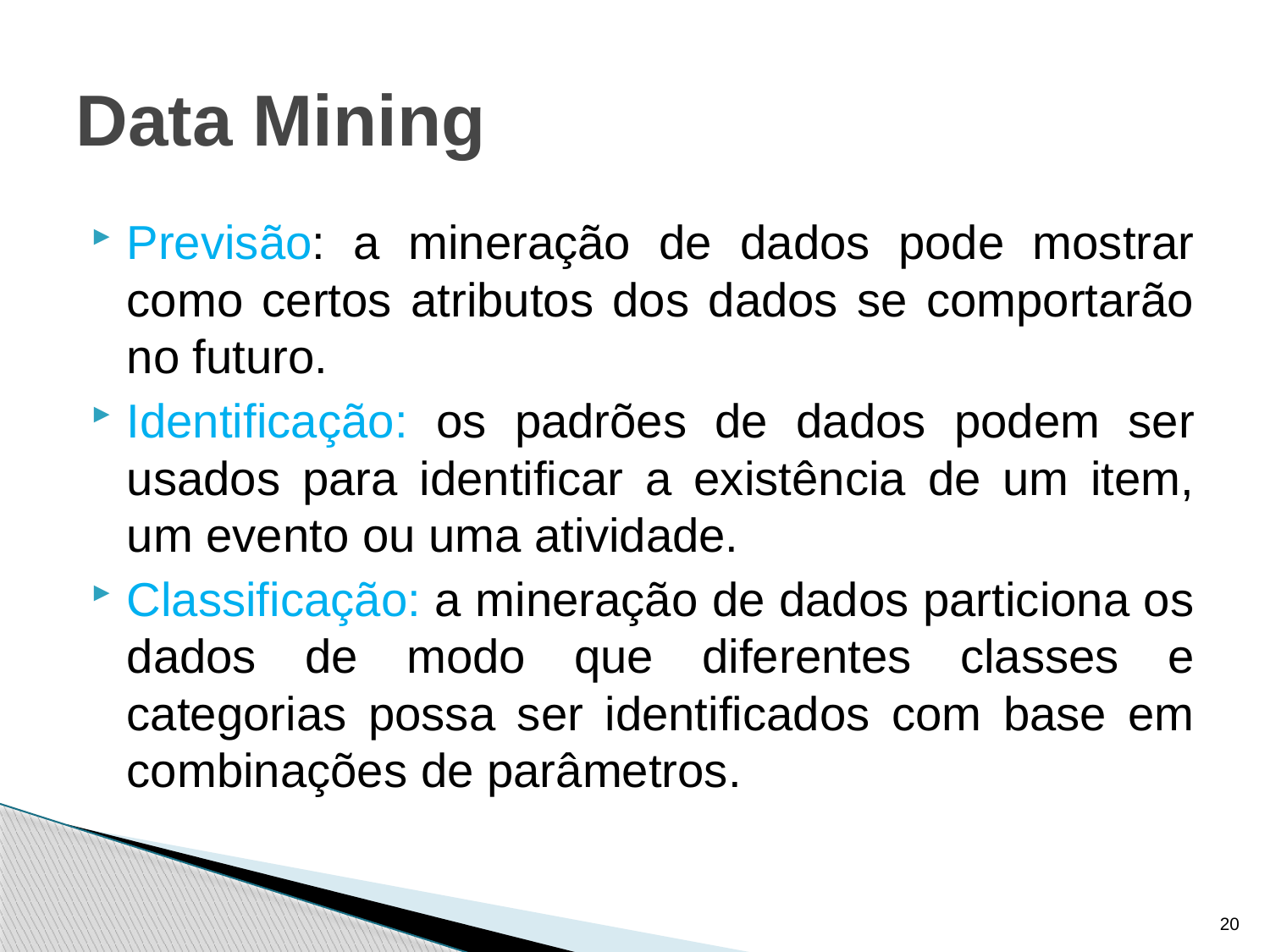

# Data Mining
Previsão: a mineração de dados pode mostrar como certos atributos dos dados se comportarão no futuro.
Identificação: os padrões de dados podem ser usados para identificar a existência de um item, um evento ou uma atividade.
Classificação: a mineração de dados particiona os dados de modo que diferentes classes e categorias possa ser identificados com base em combinações de parâmetros.
20